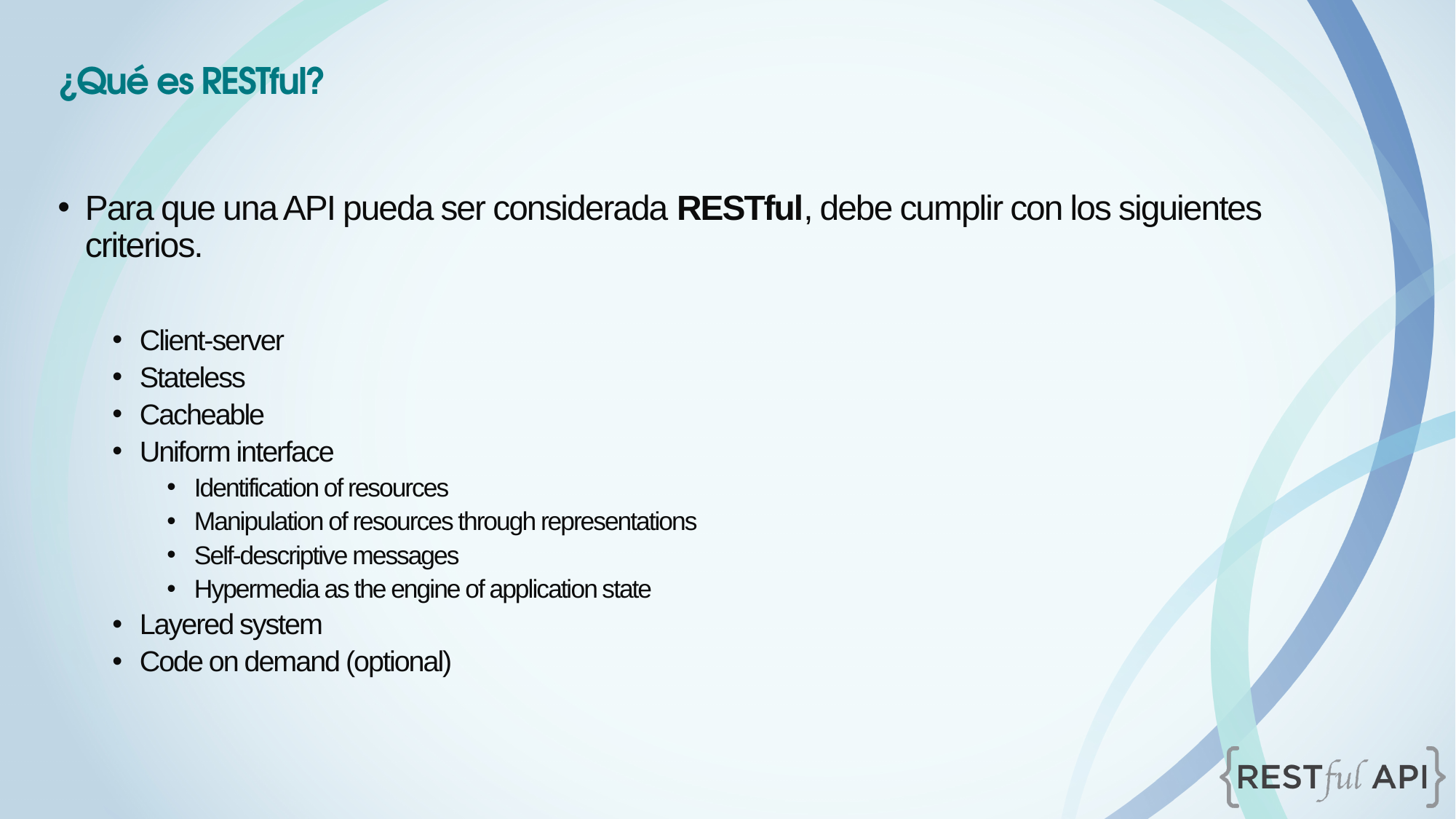

¿Qué es RESTful?
Para que una API pueda ser considerada RESTful, debe cumplir con los siguientes criterios.

Client-server
Stateless
Cacheable
Uniform interface
Identification of resources
Manipulation of resources through representations
Self-descriptive messages
Hypermedia as the engine of application state
Layered system
Code on demand (optional)